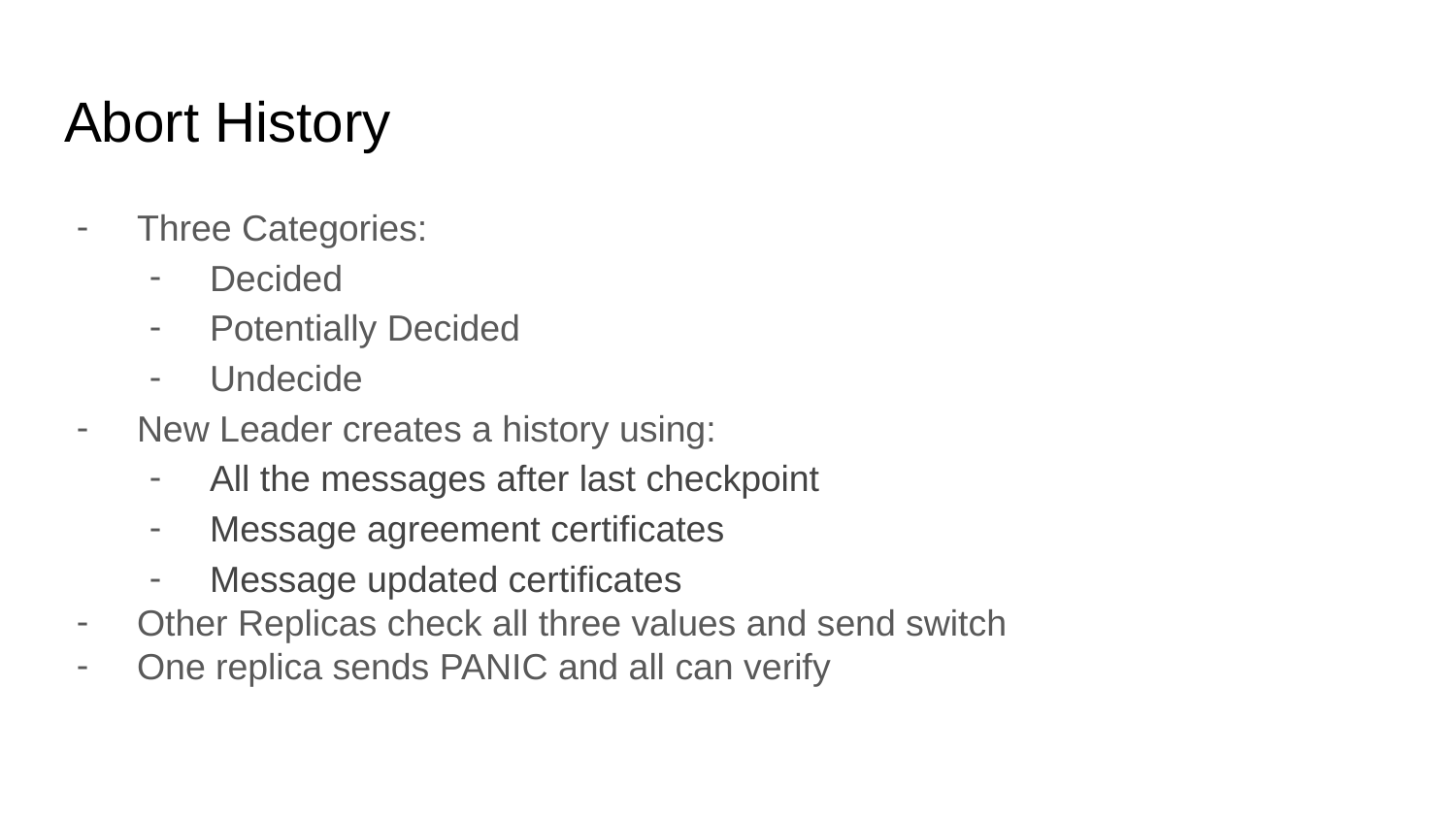

# Abort History
Three Categories:
Decided
Potentially Decided
Undecide
New Leader creates a history using:
All the messages after last checkpoint
Message agreement certificates
Message updated certificates
Other Replicas check all three values and send switch
One replica sends PANIC and all can verify